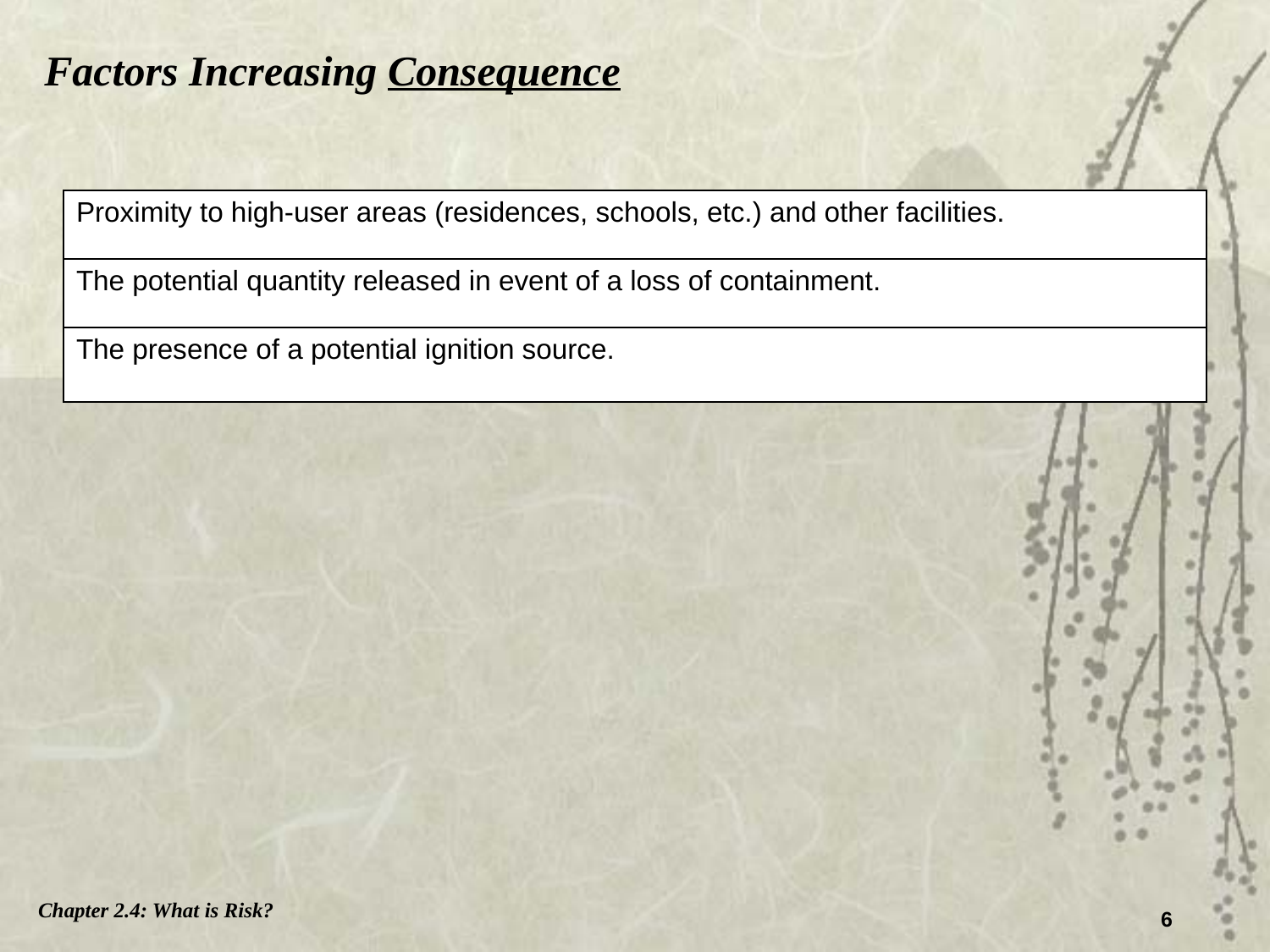

Factors Increasing Consequence
| Proximity to high-user areas (residences, schools, etc.) and other facilities. |
| --- |
| The potential quantity released in event of a loss of containment. |
| The presence of a potential ignition source. |
Chapter 2.4: What is Risk?
6